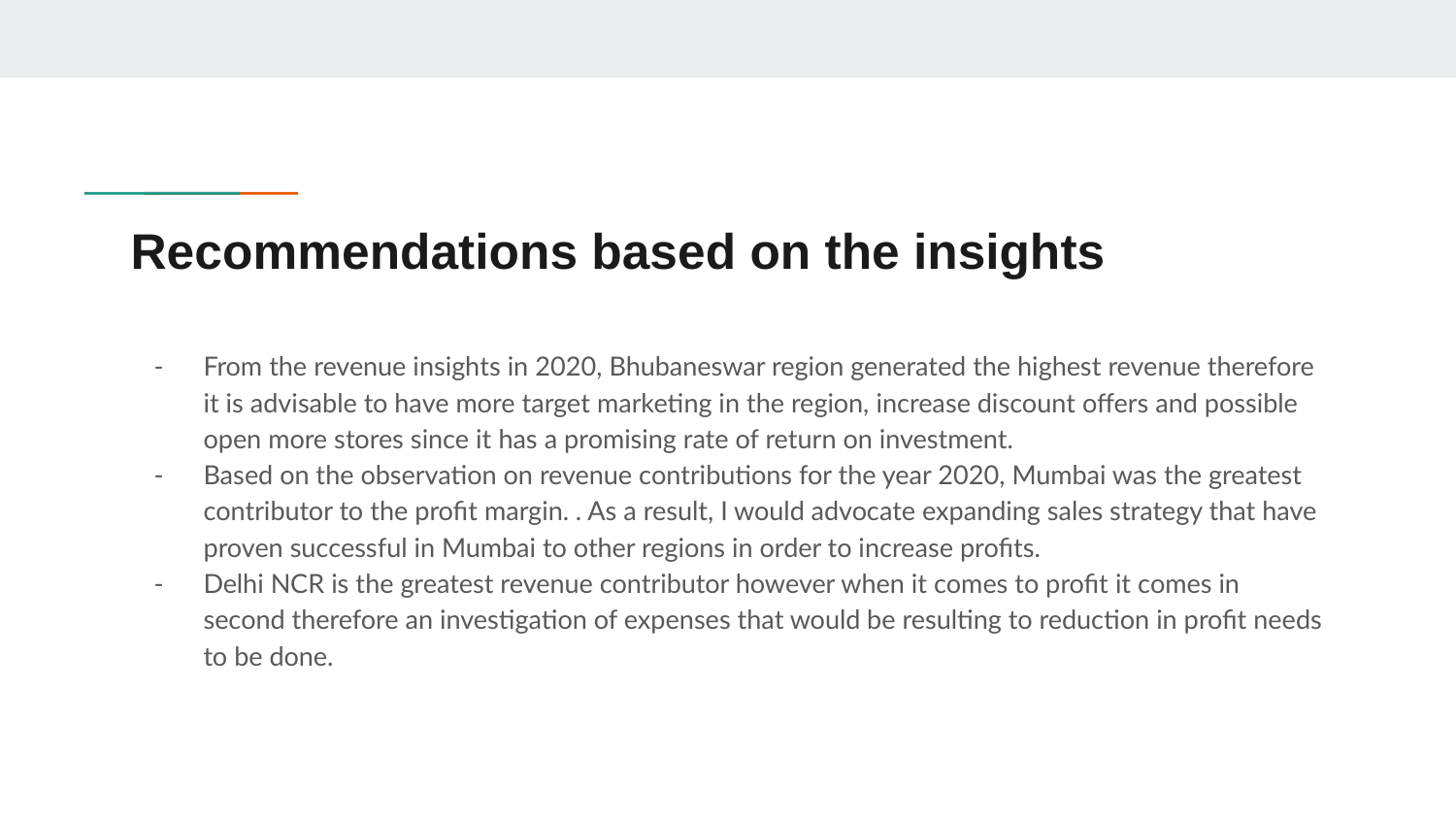

# Recommendations based on the insights
From the revenue insights in 2020, Bhubaneswar region generated the highest revenue therefore it is advisable to have more target marketing in the region, increase discount offers and possible open more stores since it has a promising rate of return on investment.
Based on the observation on revenue contributions for the year 2020, Mumbai was the greatest contributor to the profit margin. . As a result, I would advocate expanding sales strategy that have proven successful in Mumbai to other regions in order to increase profits.
Delhi NCR is the greatest revenue contributor however when it comes to profit it comes in second therefore an investigation of expenses that would be resulting to reduction in profit needs to be done.